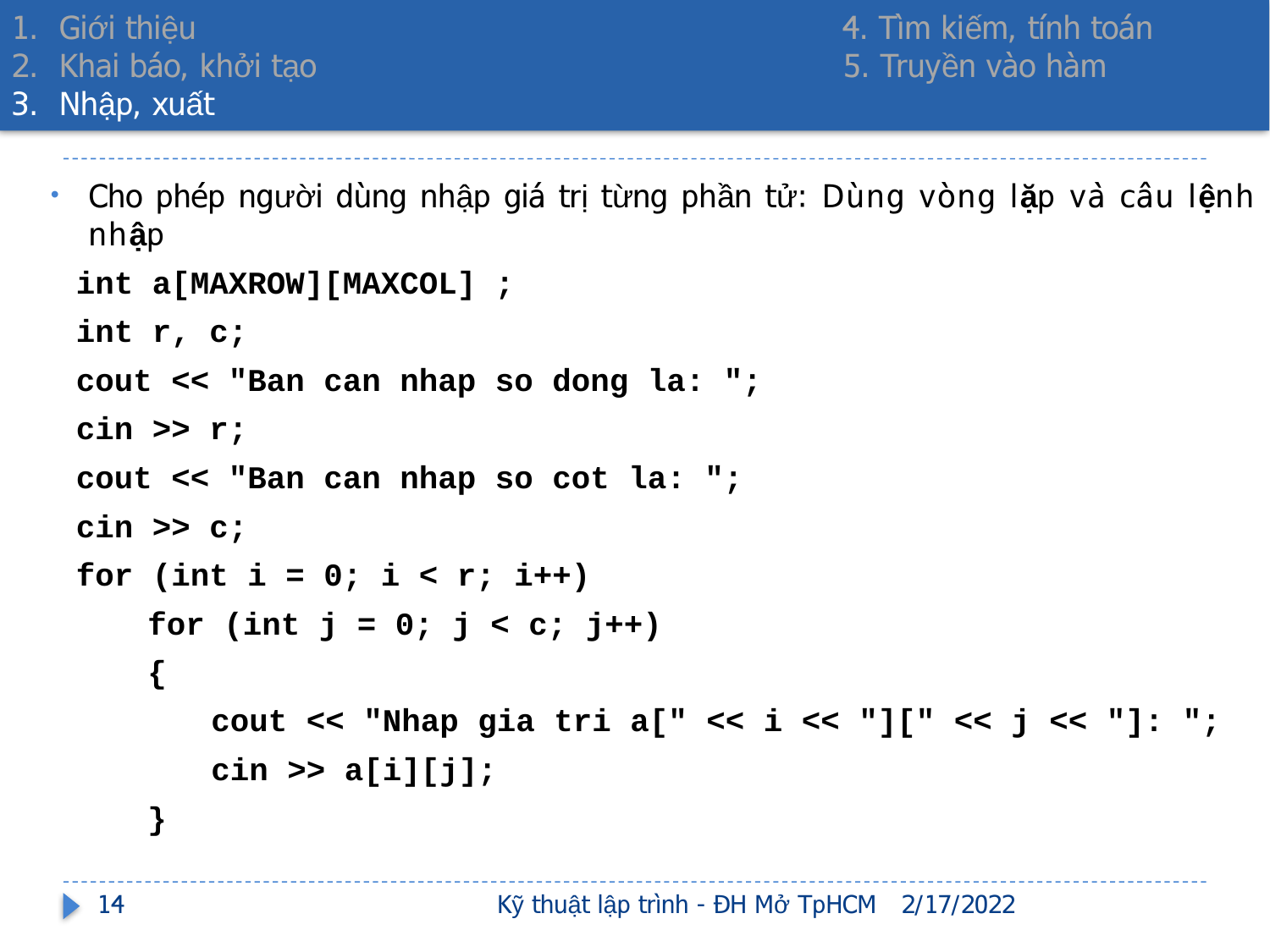

Giới thiệu                                                                 4. Tìm kiếm, tính toán
Khai báo, khởi tạo                                                     5. Truyền vào hàm
Nhập, xuất
Cho phép người dùng nhập giá trị từng phần tử: Dùng vòng lặp và câu lệnh nhập
int a[MAXROW][MAXCOL] ;
int r, c;
cout << "Ban can nhap so dong la: ";
cin >> r;
cout << "Ban can nhap so cot la: ";
cin >> c;
for (int i = 0; i < r; i++)
for (int j = 0; j < c; j++)
{
cout << "Nhap gia tri a[" << i << "][" << j << "]: ";
cin >> a[i][j];
}
14
Kỹ thuật lập trình - ĐH Mở TpHCM
2/17/2022